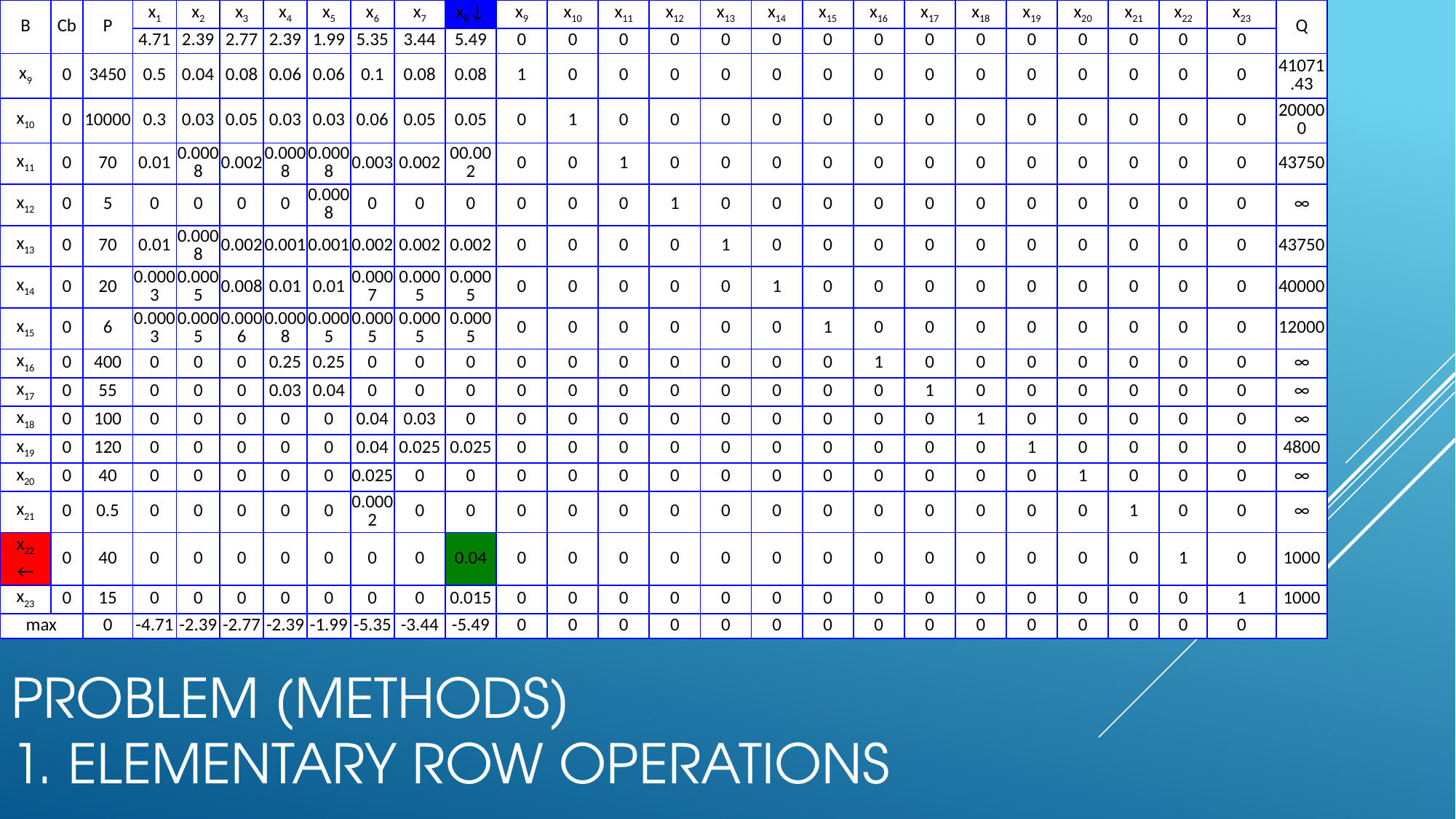

| B | Cb | P | x1 | x2 | x3 | x4 | x5 | x6 | x7 | x8↓ | x9 | x10 | x11 | x12 | x13 | x14 | x15 | x16 | x17 | x18 | x19 | x20 | x21 | x22 | x23 | Q |
| --- | --- | --- | --- | --- | --- | --- | --- | --- | --- | --- | --- | --- | --- | --- | --- | --- | --- | --- | --- | --- | --- | --- | --- | --- | --- | --- |
|  |  |  | 4.71 | 2.39 | 2.77 | 2.39 | 1.99 | 5.35 | 3.44 | 5.49 | 0 | 0 | 0 | 0 | 0 | 0 | 0 | 0 | 0 | 0 | 0 | 0 | 0 | 0 | 0 |  |
| x9 | 0 | 3450 | 0.5 | 0.04 | 0.08 | 0.06 | 0.06 | 0.1 | 0.08 | 0.08 | 1 | 0 | 0 | 0 | 0 | 0 | 0 | 0 | 0 | 0 | 0 | 0 | 0 | 0 | 0 | 41071.43 |
| x10 | 0 | 10000 | 0.3 | 0.03 | 0.05 | 0.03 | 0.03 | 0.06 | 0.05 | 0.05 | 0 | 1 | 0 | 0 | 0 | 0 | 0 | 0 | 0 | 0 | 0 | 0 | 0 | 0 | 0 | 200000 |
| x11 | 0 | 70 | 0.01 | 0.0008 | 0.002 | 0.0008 | 0.0008 | 0.003 | 0.002 | 00.002 | 0 | 0 | 1 | 0 | 0 | 0 | 0 | 0 | 0 | 0 | 0 | 0 | 0 | 0 | 0 | 43750 |
| x12 | 0 | 5 | 0 | 0 | 0 | 0 | 0.0008 | 0 | 0 | 0 | 0 | 0 | 0 | 1 | 0 | 0 | 0 | 0 | 0 | 0 | 0 | 0 | 0 | 0 | 0 | ∞ |
| x13 | 0 | 70 | 0.01 | 0.0008 | 0.002 | 0.001 | 0.001 | 0.002 | 0.002 | 0.002 | 0 | 0 | 0 | 0 | 1 | 0 | 0 | 0 | 0 | 0 | 0 | 0 | 0 | 0 | 0 | 43750 |
| x14 | 0 | 20 | 0.0003 | 0.0005 | 0.008 | 0.01 | 0.01 | 0.0007 | 0.0005 | 0.0005 | 0 | 0 | 0 | 0 | 0 | 1 | 0 | 0 | 0 | 0 | 0 | 0 | 0 | 0 | 0 | 40000 |
| x15 | 0 | 6 | 0.0003 | 0.0005 | 0.0006 | 0.0008 | 0.0005 | 0.0005 | 0.0005 | 0.0005 | 0 | 0 | 0 | 0 | 0 | 0 | 1 | 0 | 0 | 0 | 0 | 0 | 0 | 0 | 0 | 12000 |
| x16 | 0 | 400 | 0 | 0 | 0 | 0.25 | 0.25 | 0 | 0 | 0 | 0 | 0 | 0 | 0 | 0 | 0 | 0 | 1 | 0 | 0 | 0 | 0 | 0 | 0 | 0 | ∞ |
| x17 | 0 | 55 | 0 | 0 | 0 | 0.03 | 0.04 | 0 | 0 | 0 | 0 | 0 | 0 | 0 | 0 | 0 | 0 | 0 | 1 | 0 | 0 | 0 | 0 | 0 | 0 | ∞ |
| x18 | 0 | 100 | 0 | 0 | 0 | 0 | 0 | 0.04 | 0.03 | 0 | 0 | 0 | 0 | 0 | 0 | 0 | 0 | 0 | 0 | 1 | 0 | 0 | 0 | 0 | 0 | ∞ |
| x19 | 0 | 120 | 0 | 0 | 0 | 0 | 0 | 0.04 | 0.025 | 0.025 | 0 | 0 | 0 | 0 | 0 | 0 | 0 | 0 | 0 | 0 | 1 | 0 | 0 | 0 | 0 | 4800 |
| x20 | 0 | 40 | 0 | 0 | 0 | 0 | 0 | 0.025 | 0 | 0 | 0 | 0 | 0 | 0 | 0 | 0 | 0 | 0 | 0 | 0 | 0 | 1 | 0 | 0 | 0 | ∞ |
| x21 | 0 | 0.5 | 0 | 0 | 0 | 0 | 0 | 0.0002 | 0 | 0 | 0 | 0 | 0 | 0 | 0 | 0 | 0 | 0 | 0 | 0 | 0 | 0 | 1 | 0 | 0 | ∞ |
| x22 | 0 | 40 | 0 | 0 | 0 | 0 | 0 | 0 | 0 | 0.04 | 0 | 0 | 0 | 0 | 0 | 0 | 0 | 0 | 0 | 0 | 0 | 0 | 0 | 1 | 0 | 1000 |
| ← |  |  |  |  |  |  |  |  |  |  |  |  |  |  |  |  |  |  |  |  |  |  |  |  |  |  |
| x23 | 0 | 15 | 0 | 0 | 0 | 0 | 0 | 0 | 0 | 0.015 | 0 | 0 | 0 | 0 | 0 | 0 | 0 | 0 | 0 | 0 | 0 | 0 | 0 | 0 | 1 | 1000 |
| max |  | 0 | -4.71 | -2.39 | -2.77 | -2.39 | -1.99 | -5.35 | -3.44 | -5.49 | 0 | 0 | 0 | 0 | 0 | 0 | 0 | 0 | 0 | 0 | 0 | 0 | 0 | 0 | 0 |  |
# Problem (Methods) 1. elementary row operations